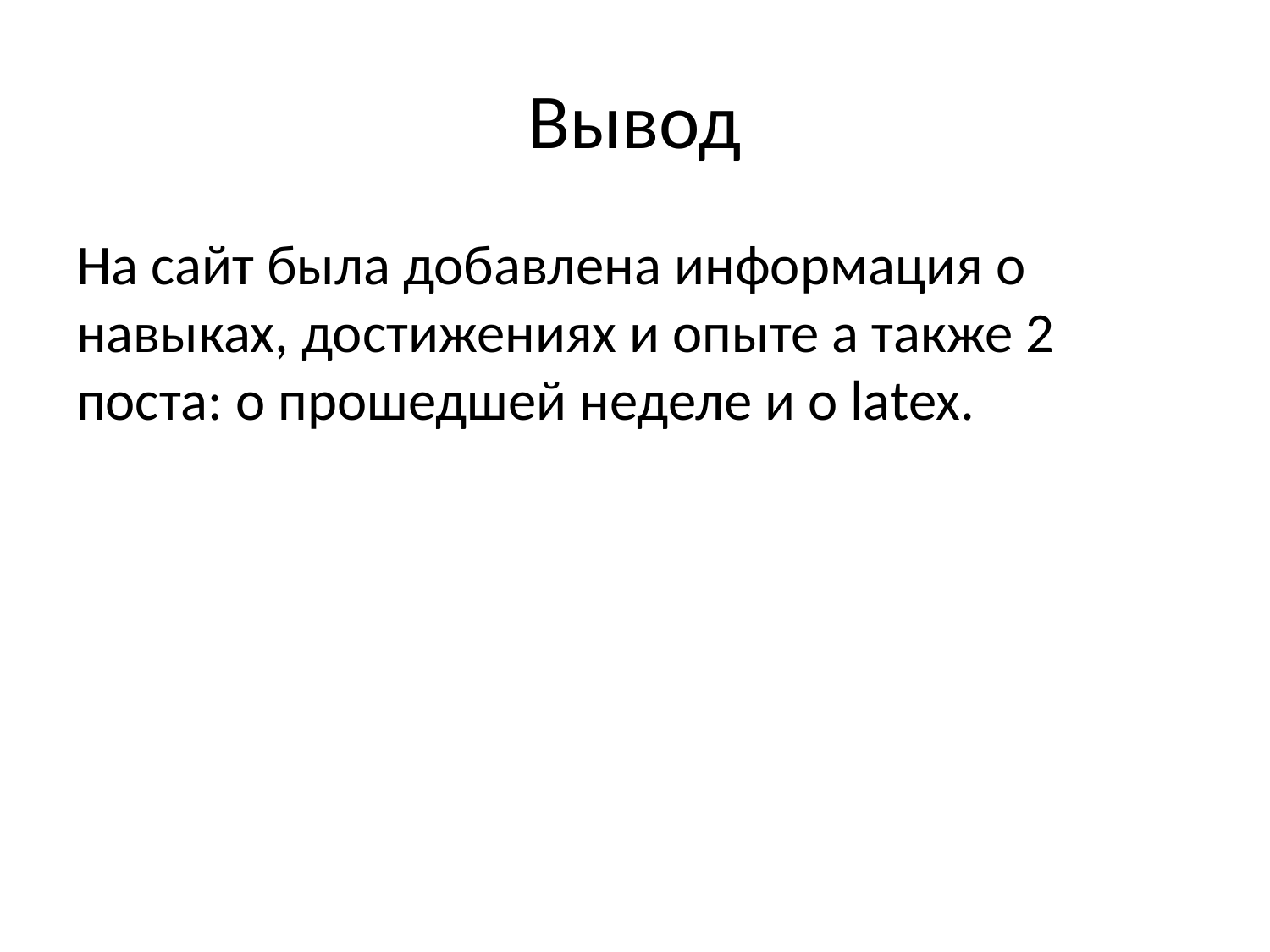

# Вывод
На сайт была добавлена информация о навыках, достижениях и опыте а также 2 поста: о прошедшей неделе и о latex.